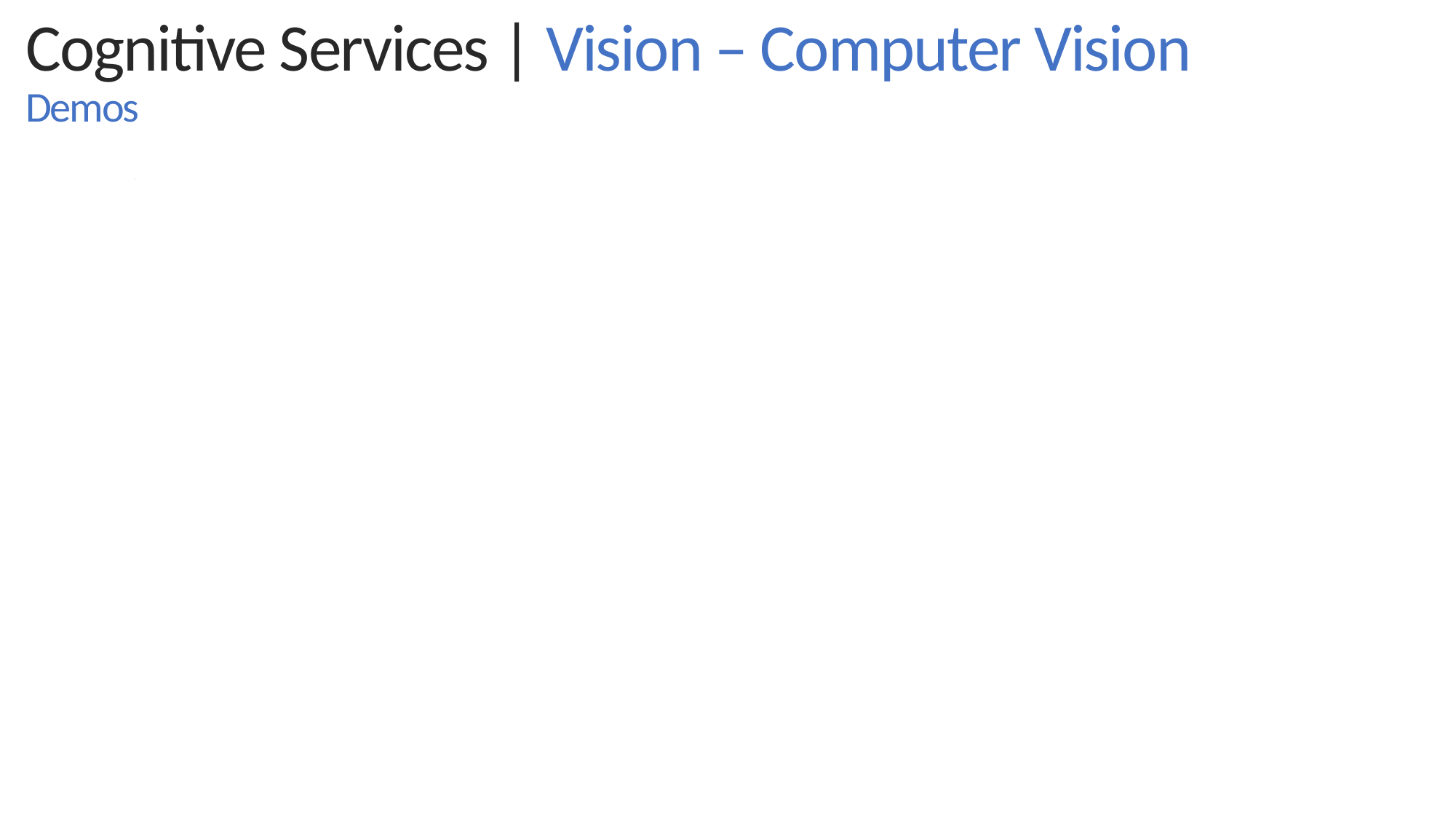

Cognitive Services | Vision – Computer Vision
Demos

.